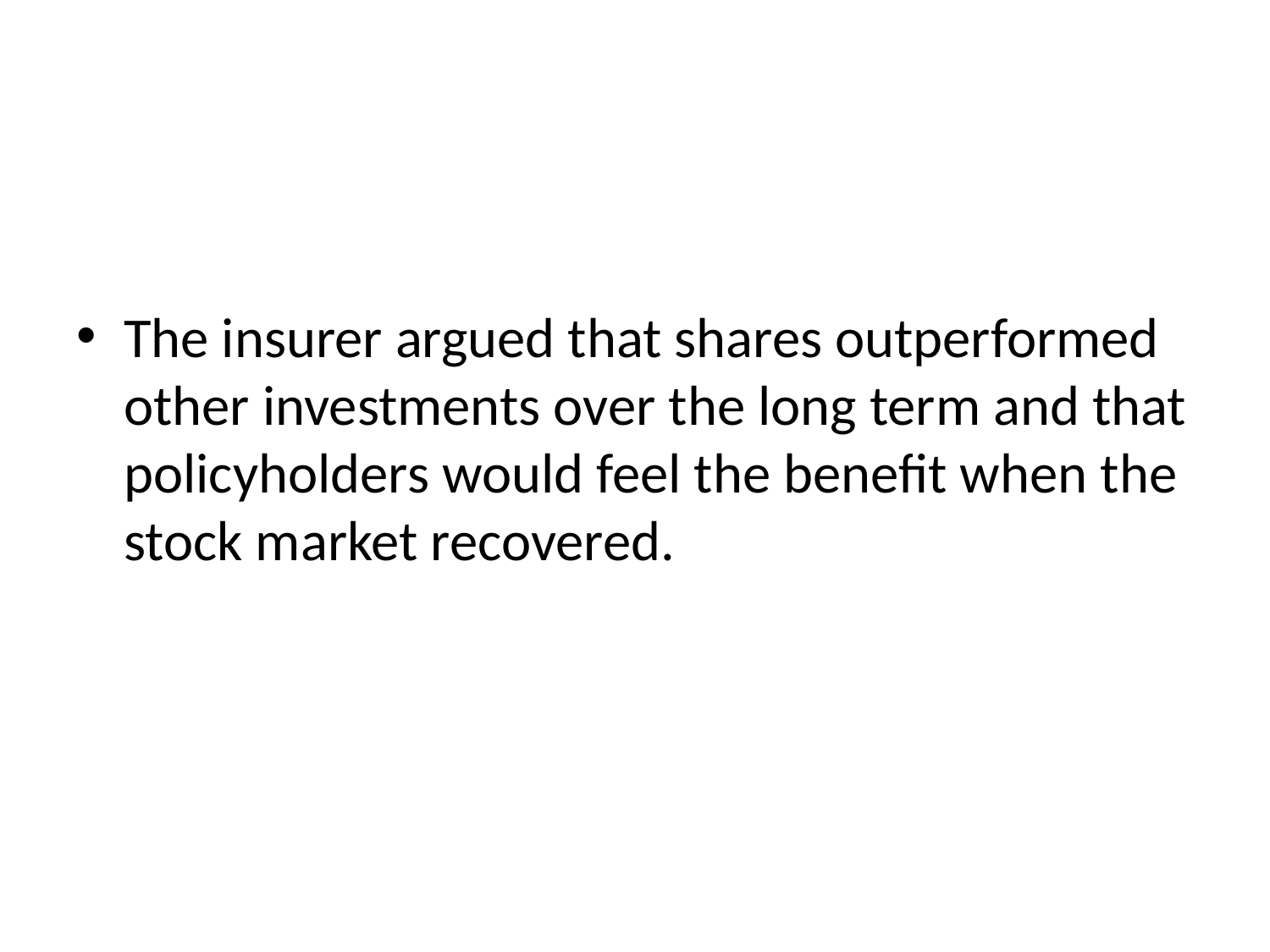

#

The insurer argued that shares outperformed other investments over the long term and that policyholders would feel the benefit when the stock market recovered.